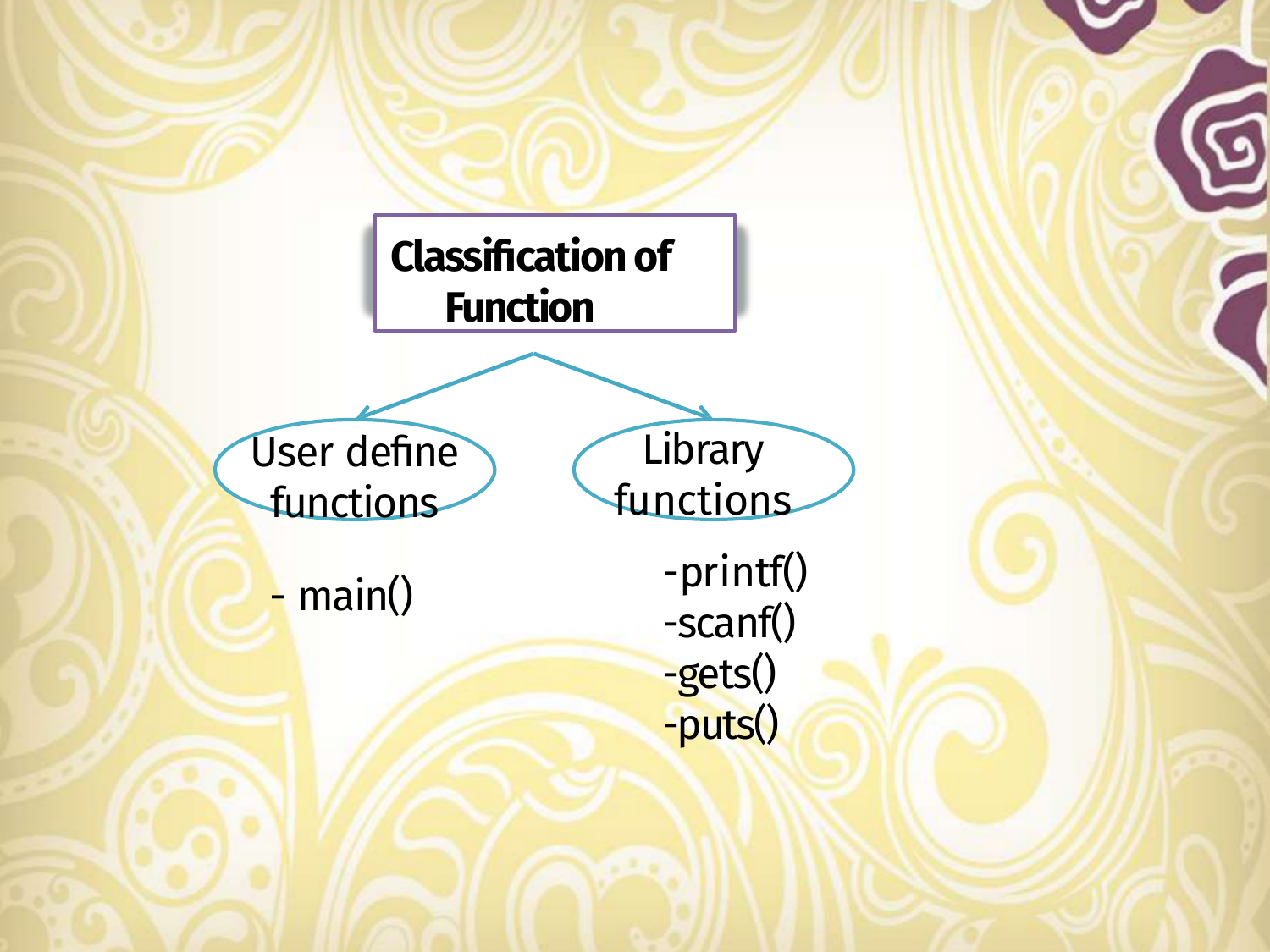

Classification of                     Function

Library
functions

User define
functions
-printf()
-scanf()
-gets()
-puts()
- main()